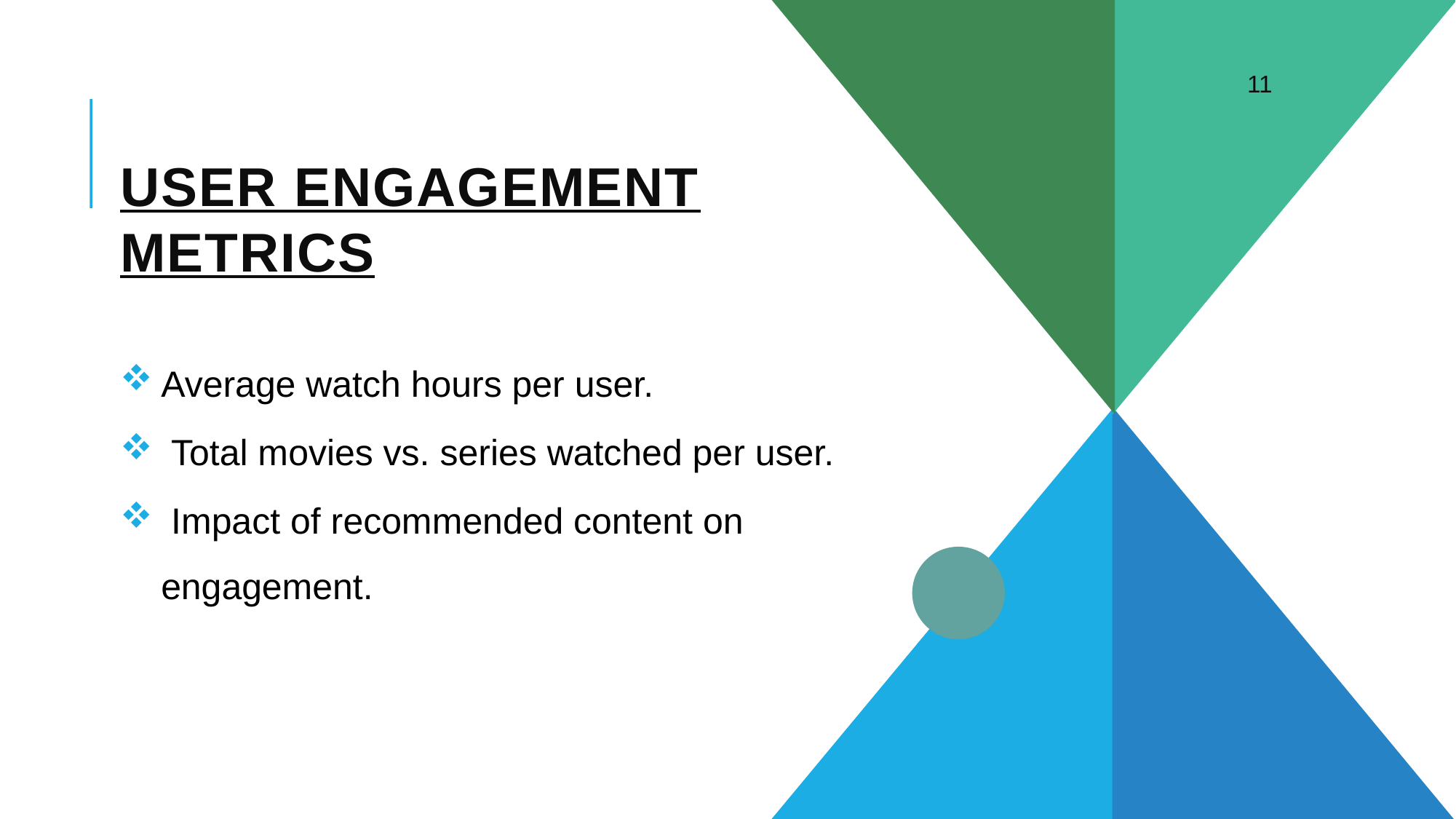

11
# USER ENGAGEMENT METRICS
Average watch hours per user.
 Total movies vs. series watched per user.
 Impact of recommended content on engagement.